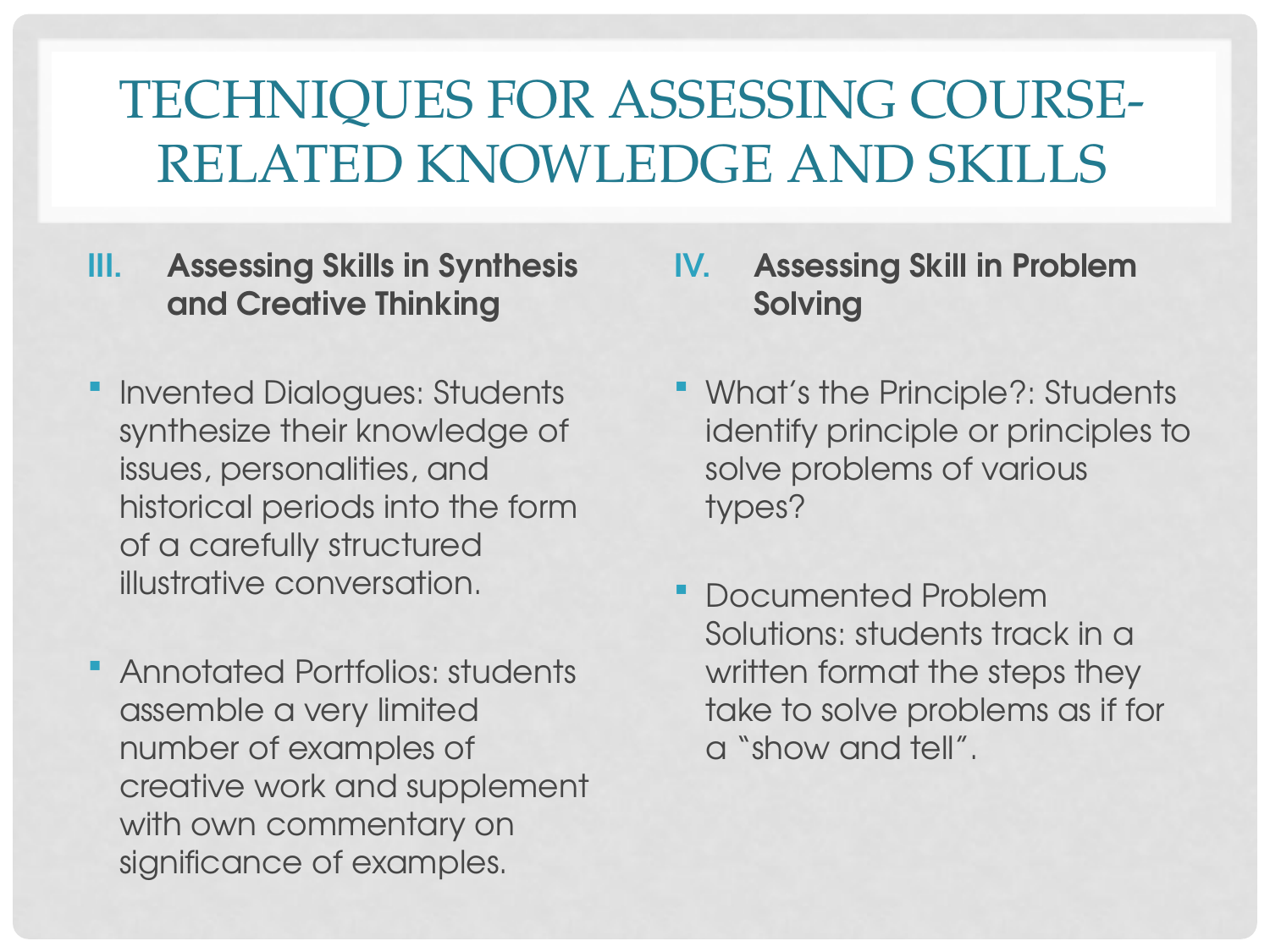

# Techniques for assessing Course-Related Knowledge And Skills
Assessing Skills in Synthesis and Creative Thinking

Invented Dialogues: Students synthesize their knowledge of issues, personalities, and historical periods into the form of a carefully structured illustrative conversation.

Annotated Portfolios: students assemble a very limited number of examples of creative work and supplement with own commentary on significance of examples.

Assessing Skill in Problem Solving

What’s the Principle?: Students identify principle or principles to solve problems of various types?

Documented Problem Solutions: students track in a written format the steps they take to solve problems as if for a “show and tell”.